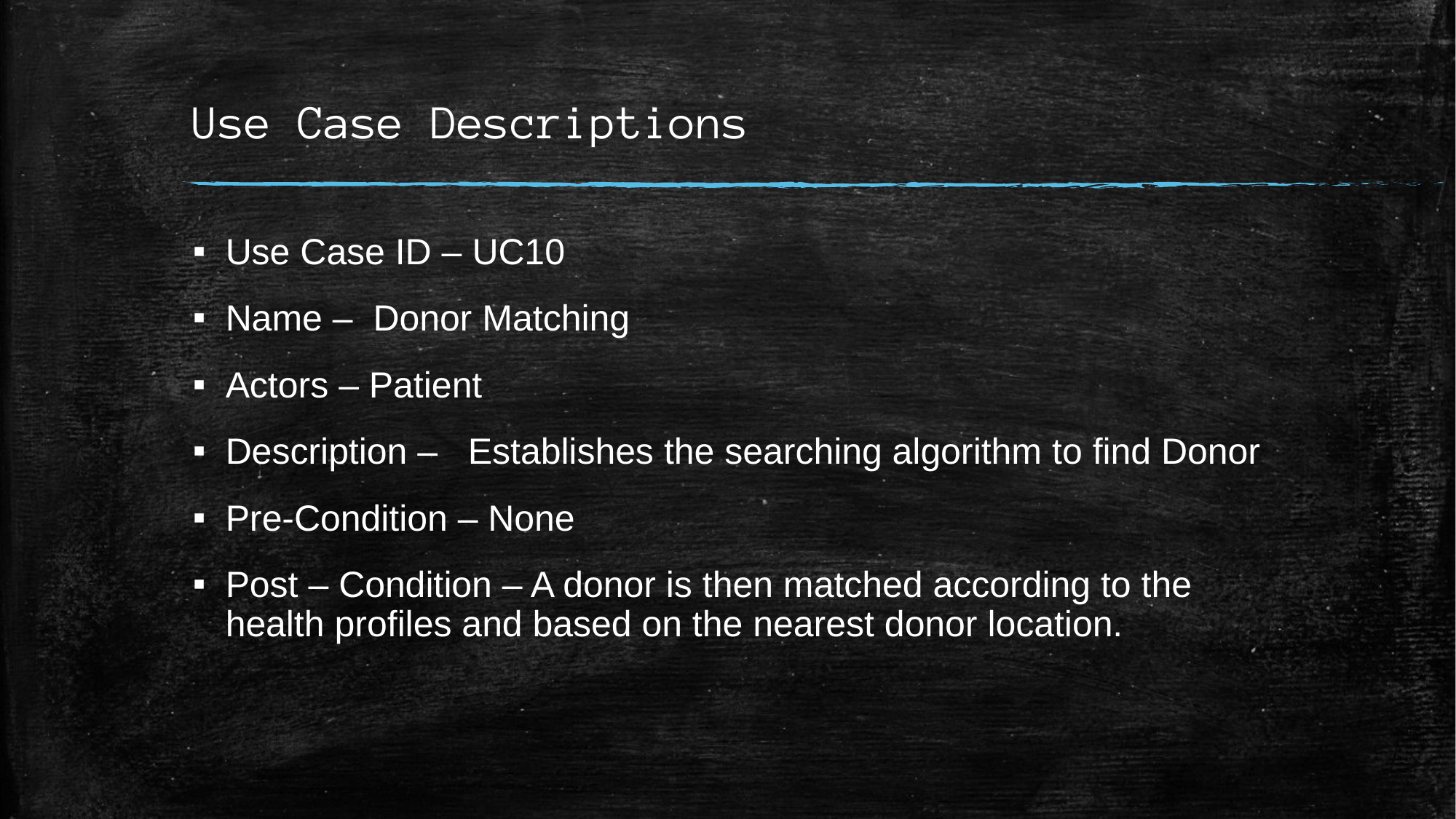

# Use Case Descriptions
Use Case ID – UC10
Name –  Donor Matching
Actors – Patient
Description –   Establishes the searching algorithm to find Donor
Pre-Condition – None
Post – Condition – A donor is then matched according to the health profiles and based on the nearest donor location.